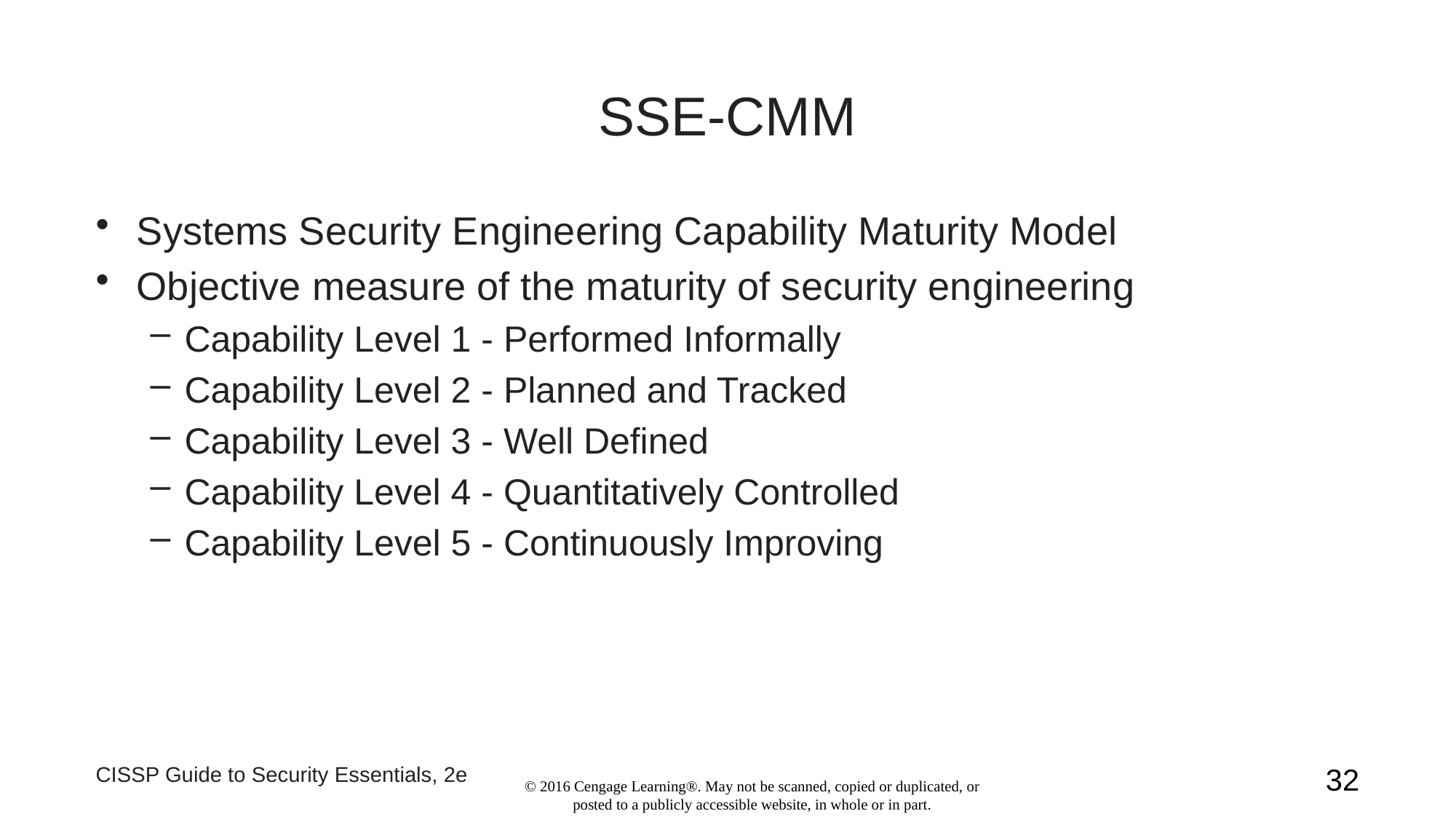

# SSE-CMM
Systems Security Engineering Capability Maturity Model
Objective measure of the maturity of security engineering
Capability Level 1 - Performed Informally
Capability Level 2 - Planned and Tracked
Capability Level 3 - Well Defined
Capability Level 4 - Quantitatively Controlled
Capability Level 5 - Continuously Improving
CISSP Guide to Security Essentials, 2e
32
© 2016 Cengage Learning®. May not be scanned, copied or duplicated, or posted to a publicly accessible website, in whole or in part.